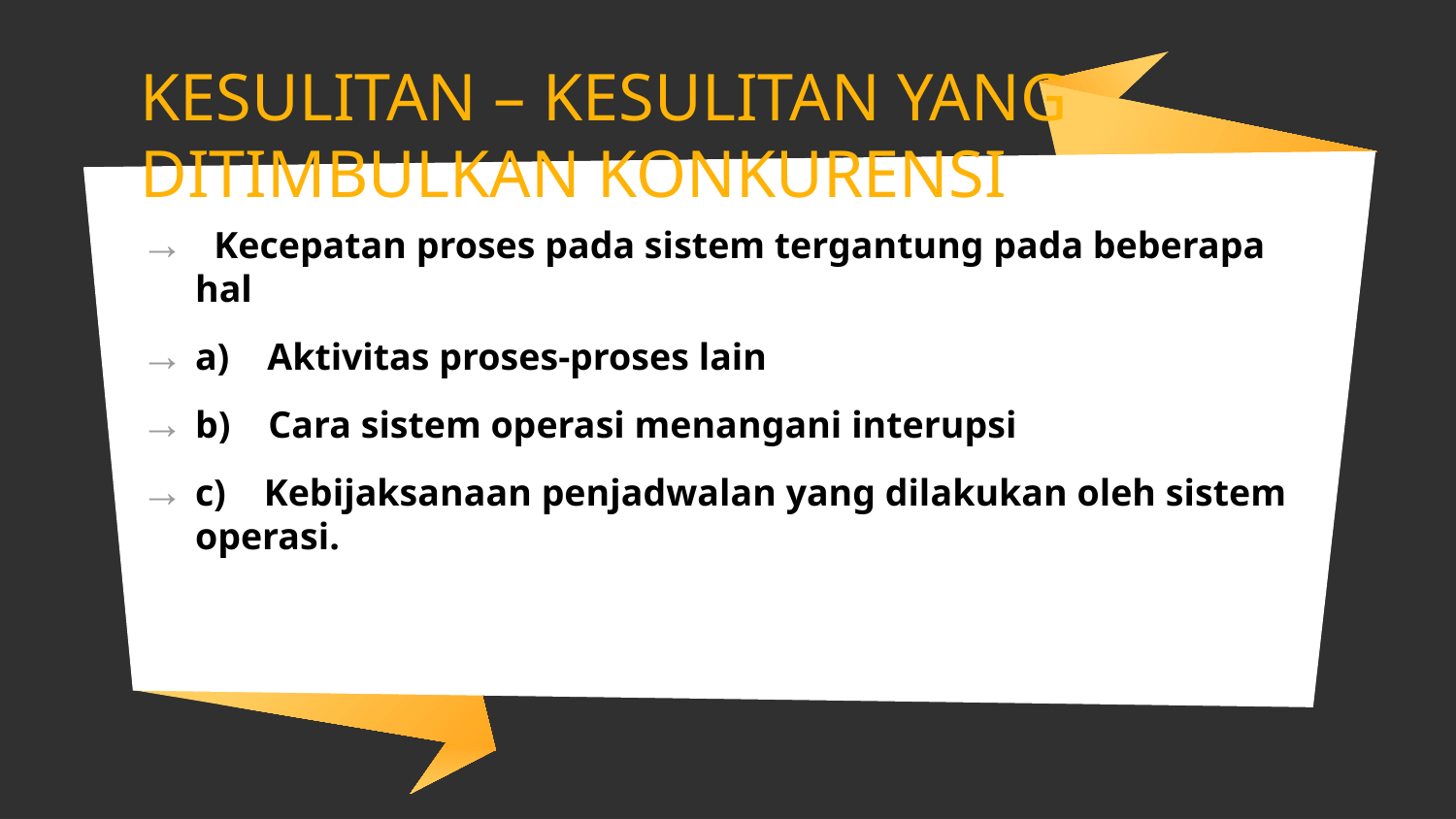

# KESULITAN – KESULITAN YANG DITIMBULKAN KONKURENSI
  Kecepatan proses pada sistem tergantung pada beberapa hal
a)    Aktivitas proses-proses lain
b)    Cara sistem operasi menangani interupsi
c)    Kebijaksanaan penjadwalan yang dilakukan oleh sistem operasi.